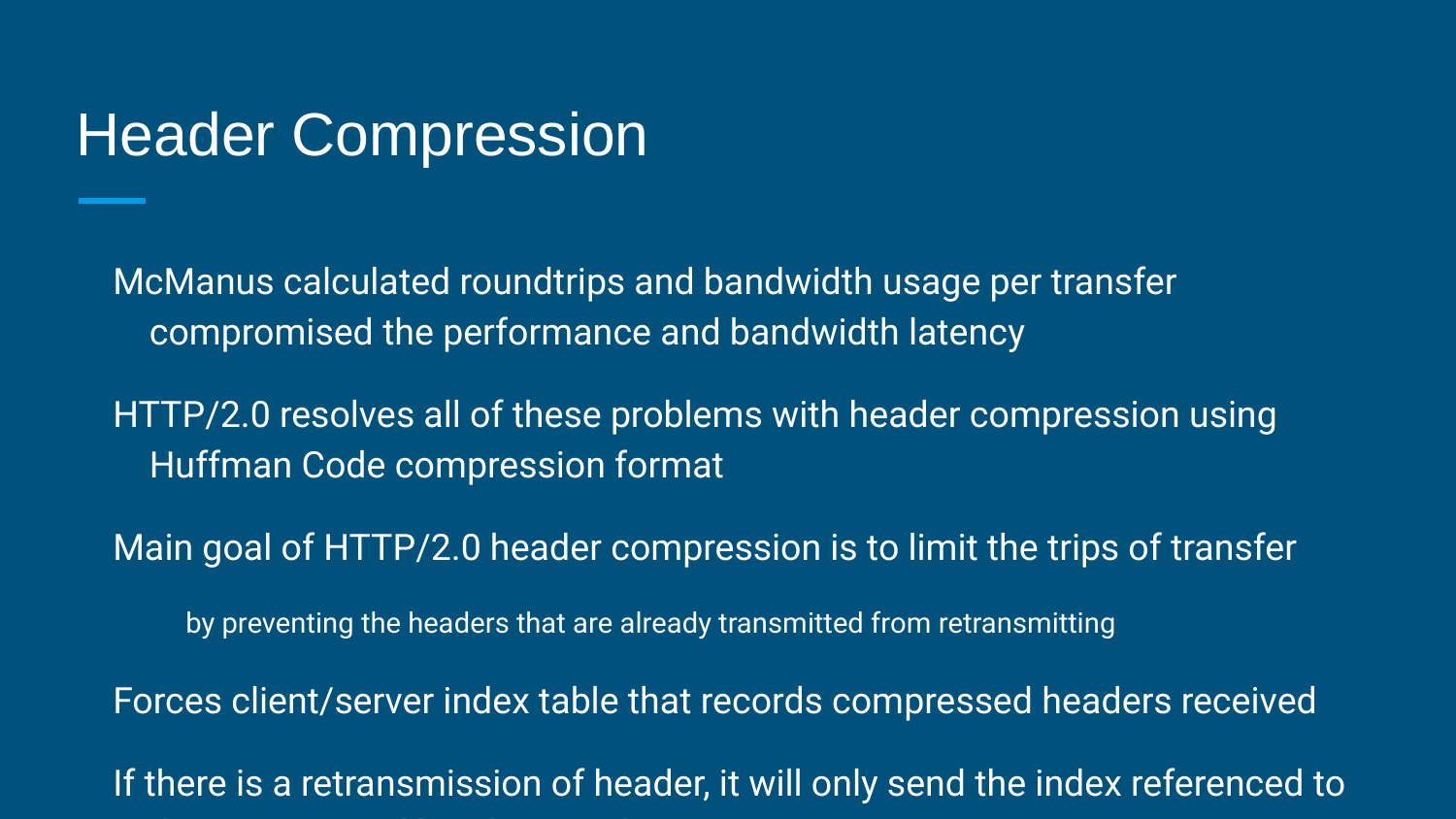

# Header Compression
McManus calculated roundtrips and bandwidth usage per transfer compromised the performance and bandwidth latency
HTTP/2.0 resolves all of these problems with header compression using Huffman Code compression format
Main goal of HTTP/2.0 header compression is to limit the trips of transfer
by preventing the headers that are already transmitted from retransmitting
Forces client/server index table that records compressed headers received
If there is a retransmission of header, it will only send the index referenced to the same actual header, avoiding retransmission